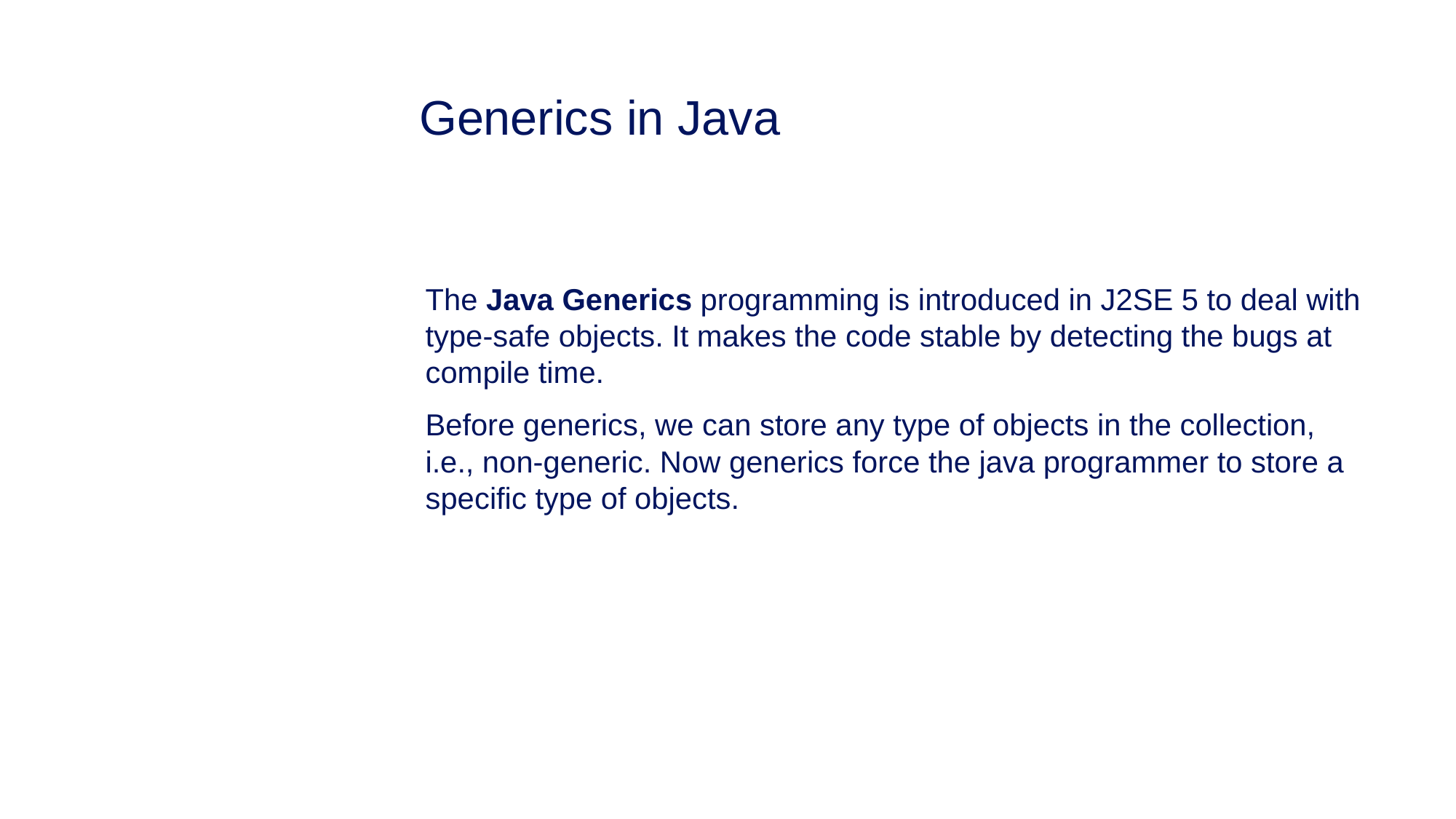

Generics in Java

The Java Generics programming is introduced in J2SE 5 to deal with type-safe objects. It makes the code stable by detecting the bugs at compile time.
Before generics, we can store any type of objects in the collection, i.e., non-generic. Now generics force the java programmer to store a specific type of objects.